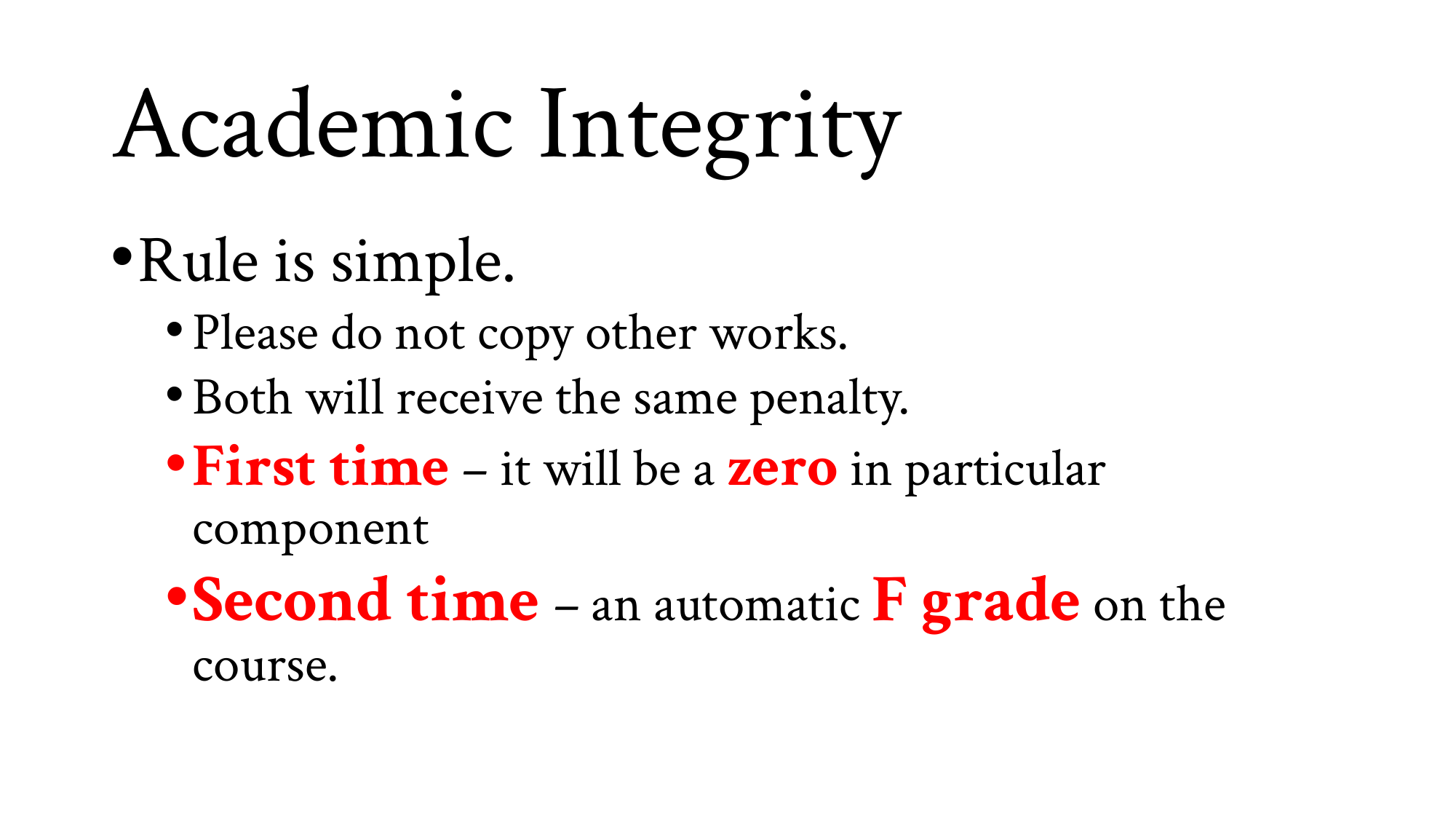

# Academic Integrity
Rule is simple.
Please do not copy other works.
Both will receive the same penalty.
First time – it will be a zero in particular component
Second time – an automatic F grade on the course.